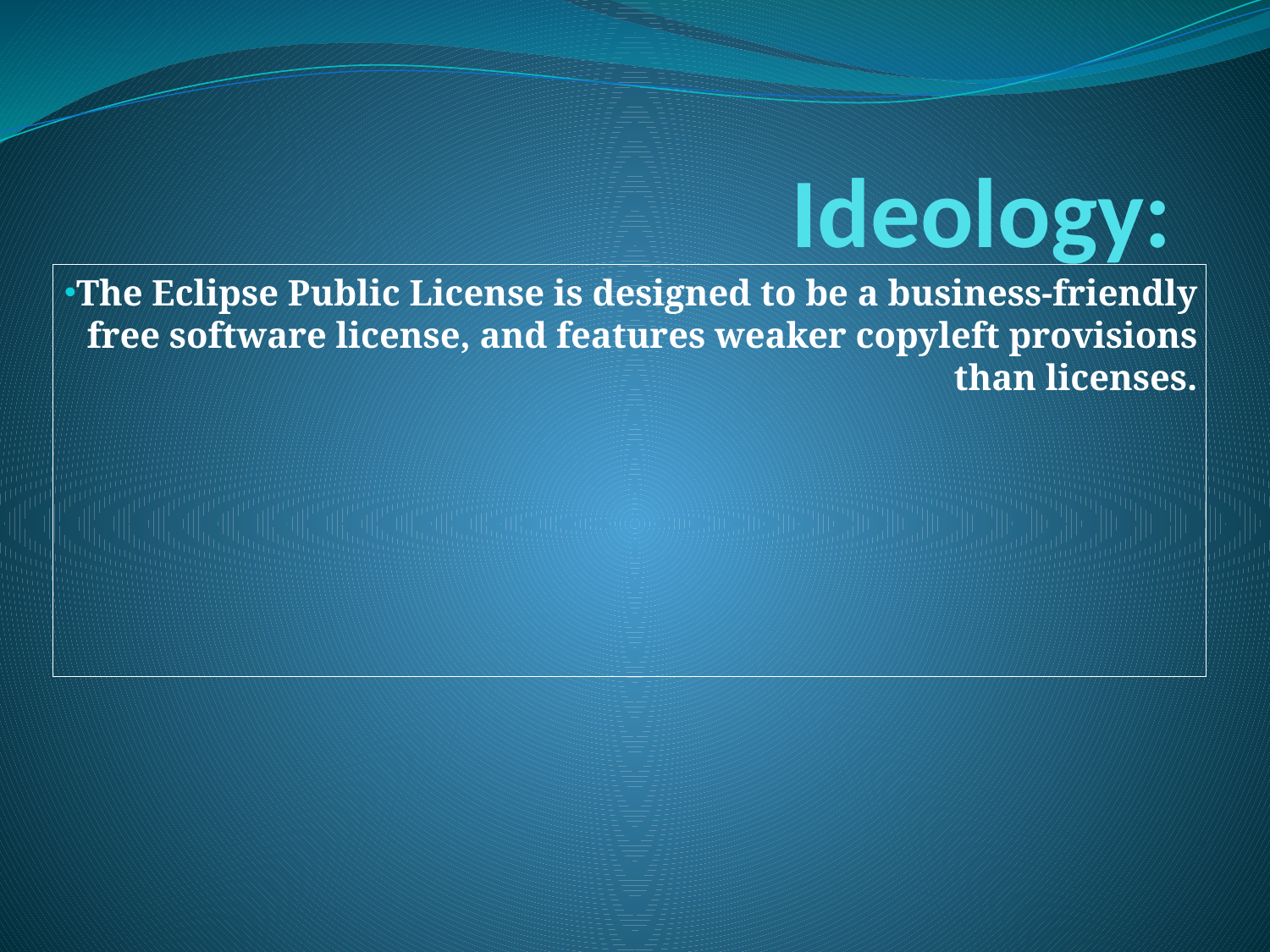

# Ideology:
The Eclipse Public License is designed to be a business-friendly free software license, and features weaker copyleft provisions than licenses.